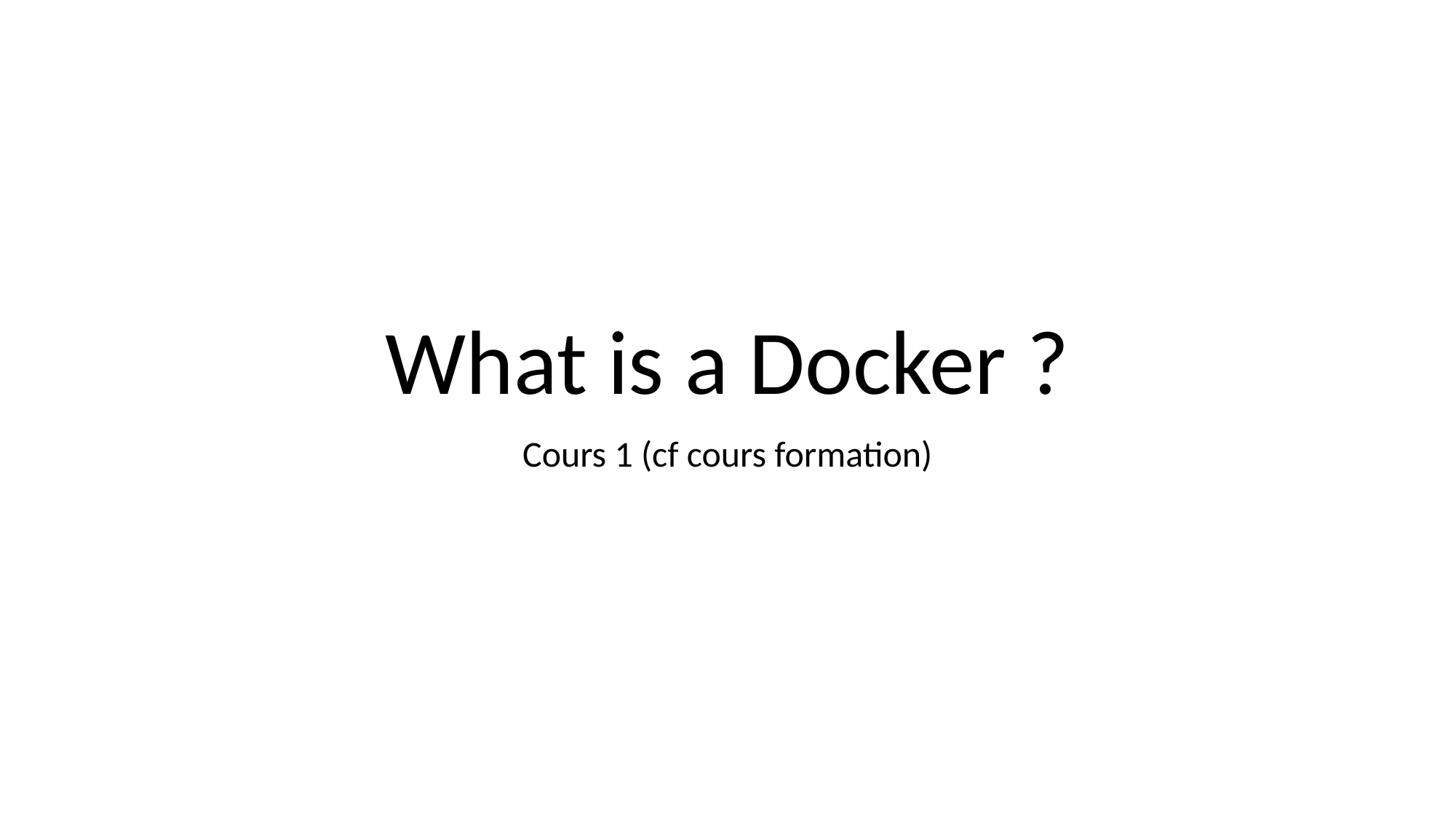

# What is a Docker ?
Cours 1 (cf cours formation)